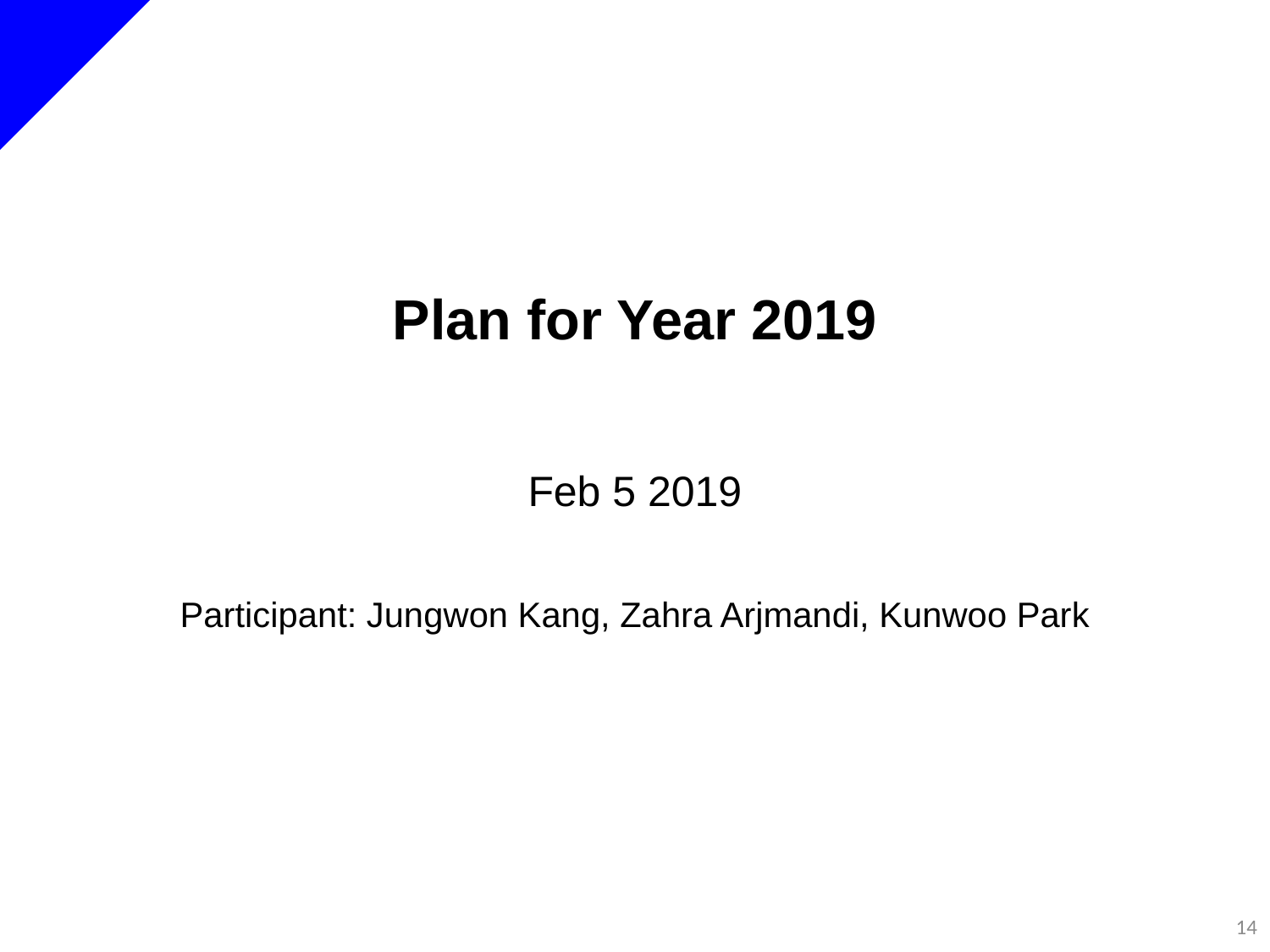

# Plan for Year 2019
Feb 5 2019

Participant: Jungwon Kang, Zahra Arjmandi, Kunwoo Park
14